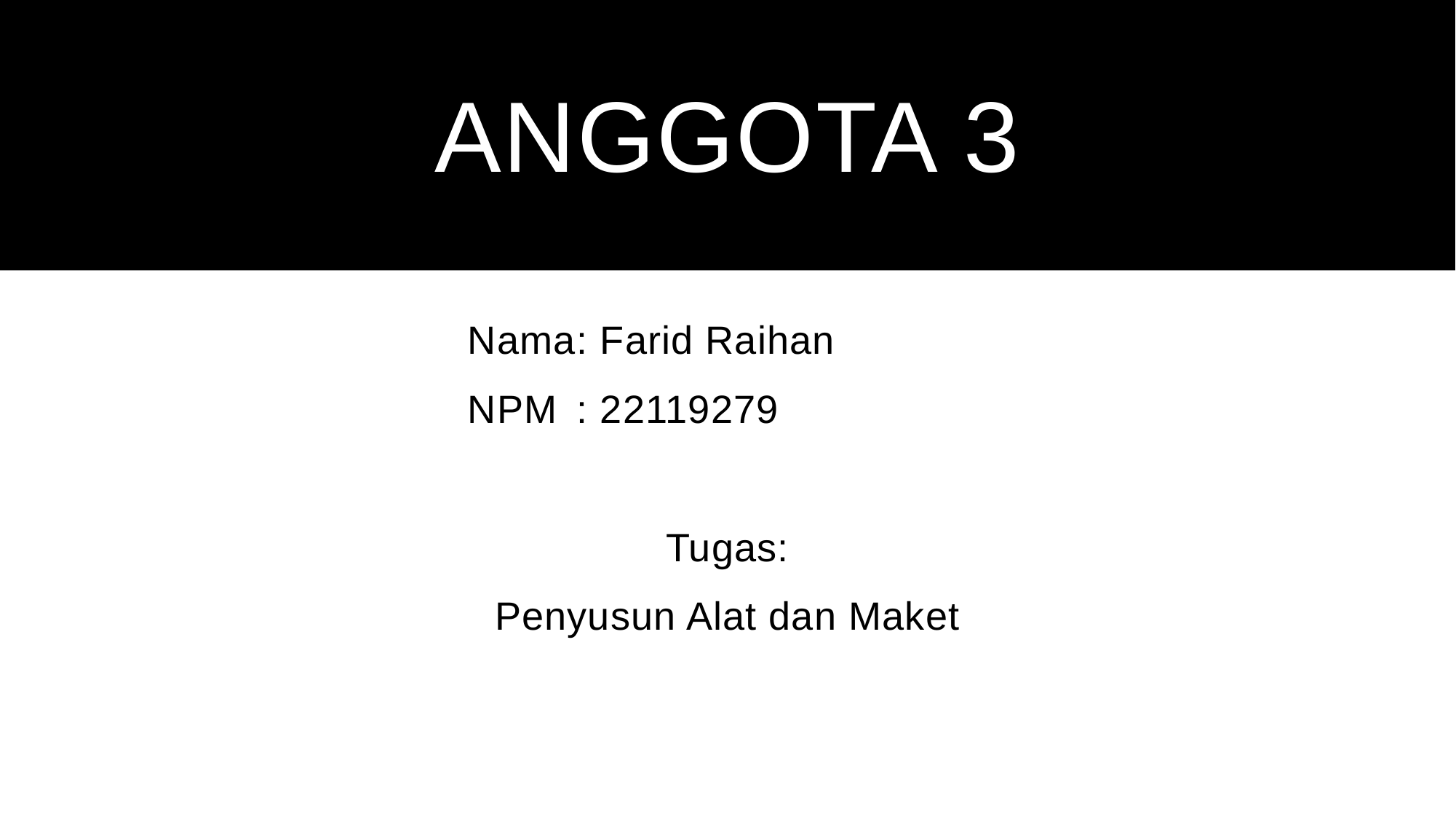

# ANGGOTA 3
Nama	: Farid Raihan
NPM	: 22119279

Tugas:
Penyusun Alat dan Maket